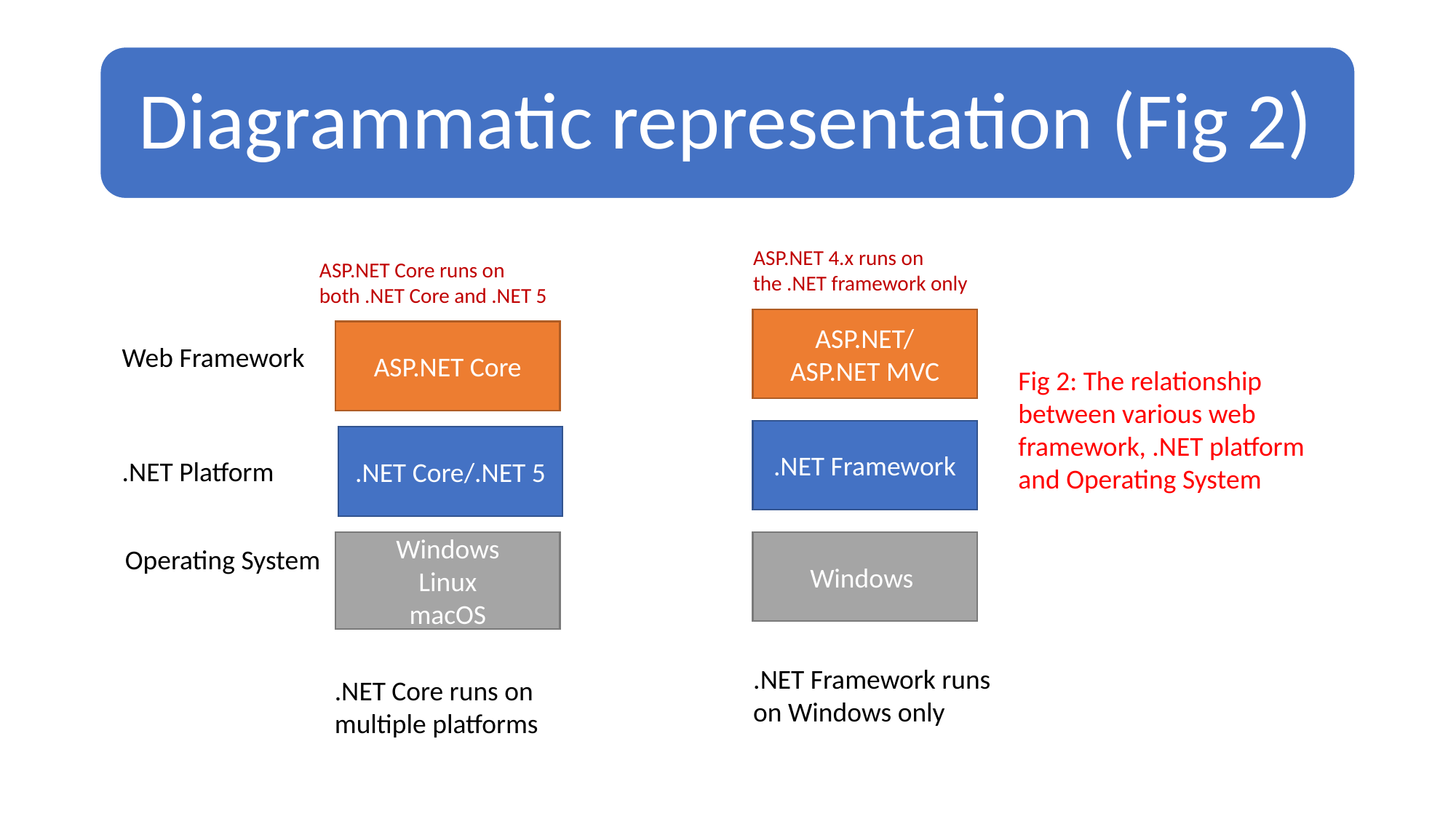

Diagrammatic representation (Fig 2)

ASP.NET 4.x runs on the .NET framework only
ASP.NET Core runs on both .NET Core and .NET 5
ASP.NET/
ASP.NET MVC
ASP.NET Core
Web Framework
Fig 2: The relationship between various web framework, .NET platform and Operating System
.NET Framework
.NET Core/.NET 5
.NET Platform
Windows
Linux
macOS
Windows
Operating System
.NET Framework runs on Windows only
.NET Core runs on multiple platforms